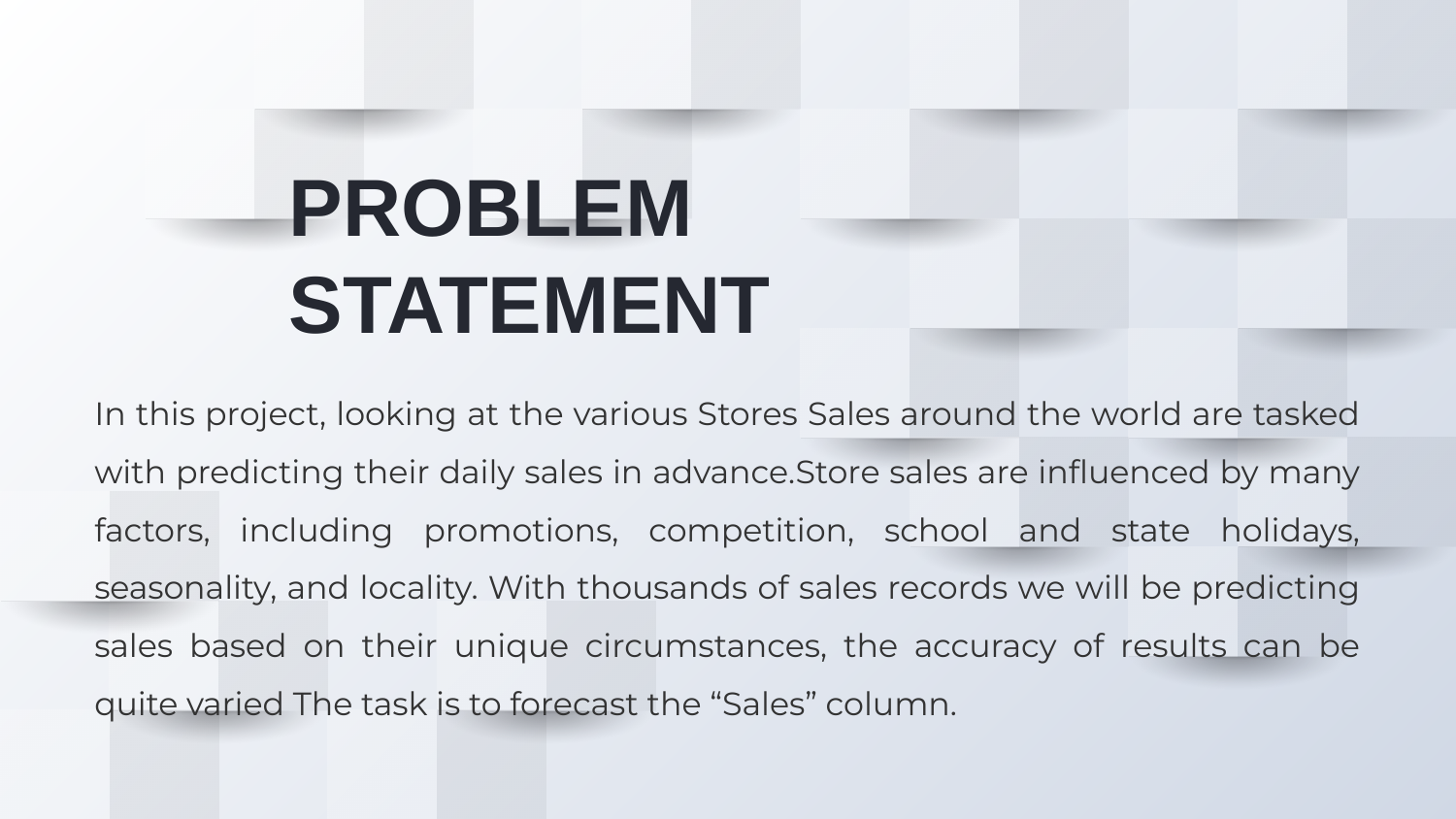

# PROBLEM STATEMENT
In this project, looking at the various Stores Sales around the world are tasked with predicting their daily sales in advance.Store sales are influenced by many factors, including promotions, competition, school and state holidays, seasonality, and locality. With thousands of sales records we will be predicting sales based on their unique circumstances, the accuracy of results can be quite varied The task is to forecast the “Sales” column.